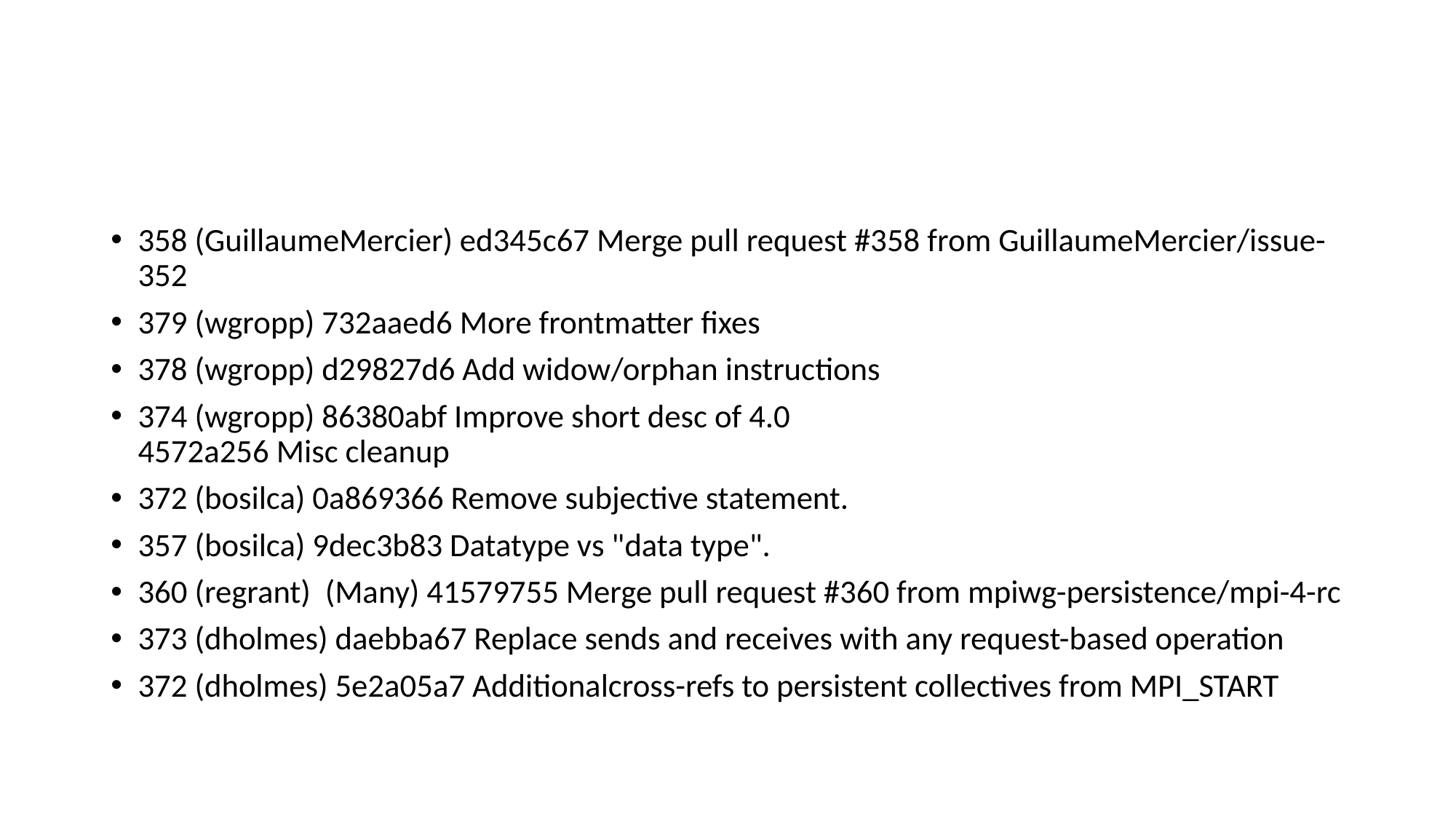

#
358 (GuillaumeMercier) ed345c67 Merge pull request #358 from GuillaumeMercier/issue-352
379 (wgropp) 732aaed6 More frontmatter fixes
378 (wgropp) d29827d6 Add widow/orphan instructions
374 (wgropp) 86380abf Improve short desc of 4.0
4572a256 Misc cleanup
372 (bosilca) 0a869366 Remove subjective statement.
357 (bosilca) 9dec3b83 Datatype vs "data type".
360 (regrant)  (Many) 41579755 Merge pull request #360 from mpiwg-persistence/mpi-4-rc
373 (dholmes) daebba67 Replace sends and receives with any request-based operation
372 (dholmes) 5e2a05a7 Additionalcross-refs to persistent collectives from MPI_START